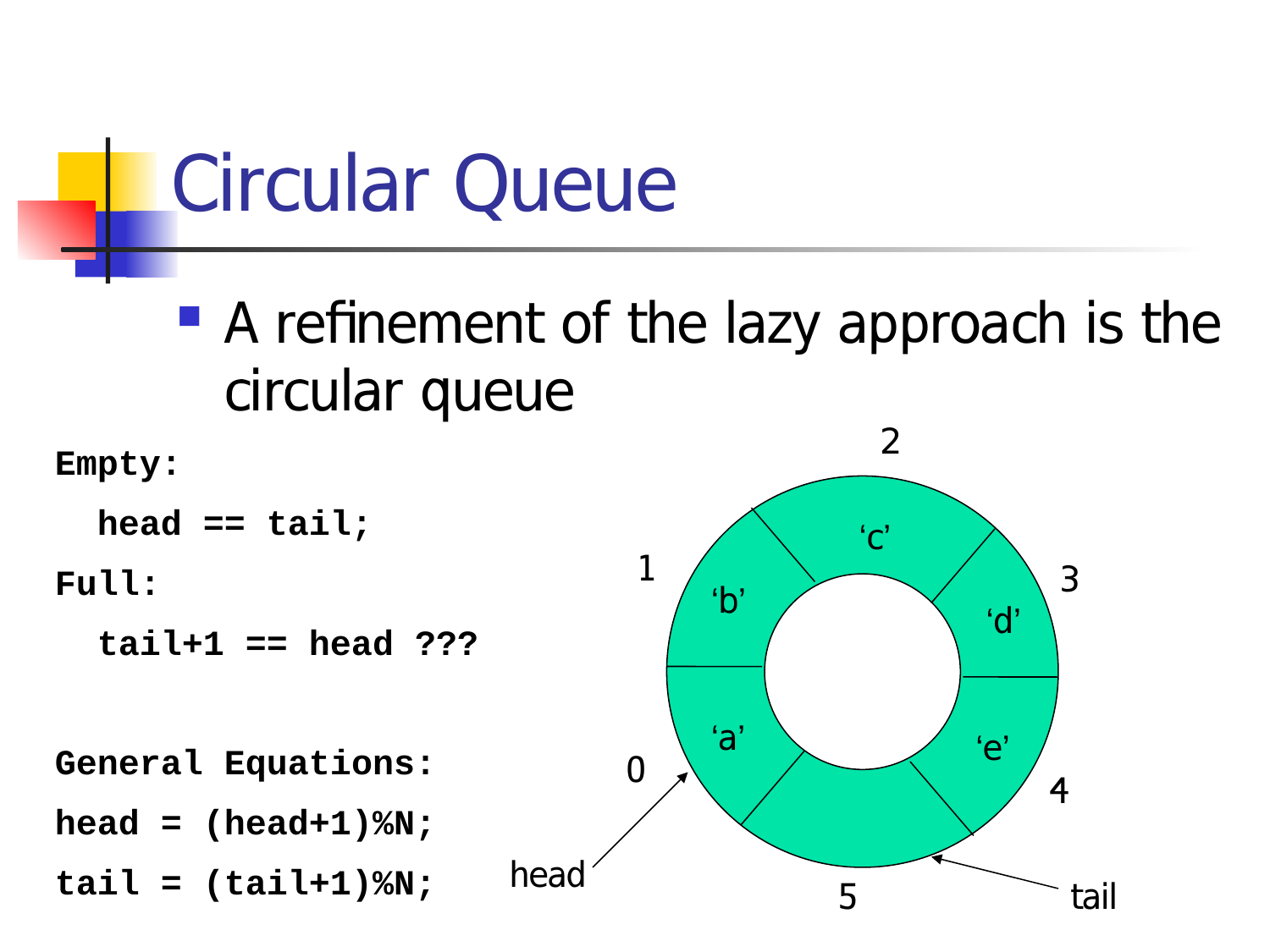

# Circular Queue
A refinement of the lazy approach is the circular queue
2

1
3

0

4
5
Empty:
  head == tail;
Full:
  tail+1 == head ???

General Equations:
head = (head+1)%N;
tail = (tail+1)%N;
‘c’
‘b’
‘d’
‘a’
‘e’

head

tail